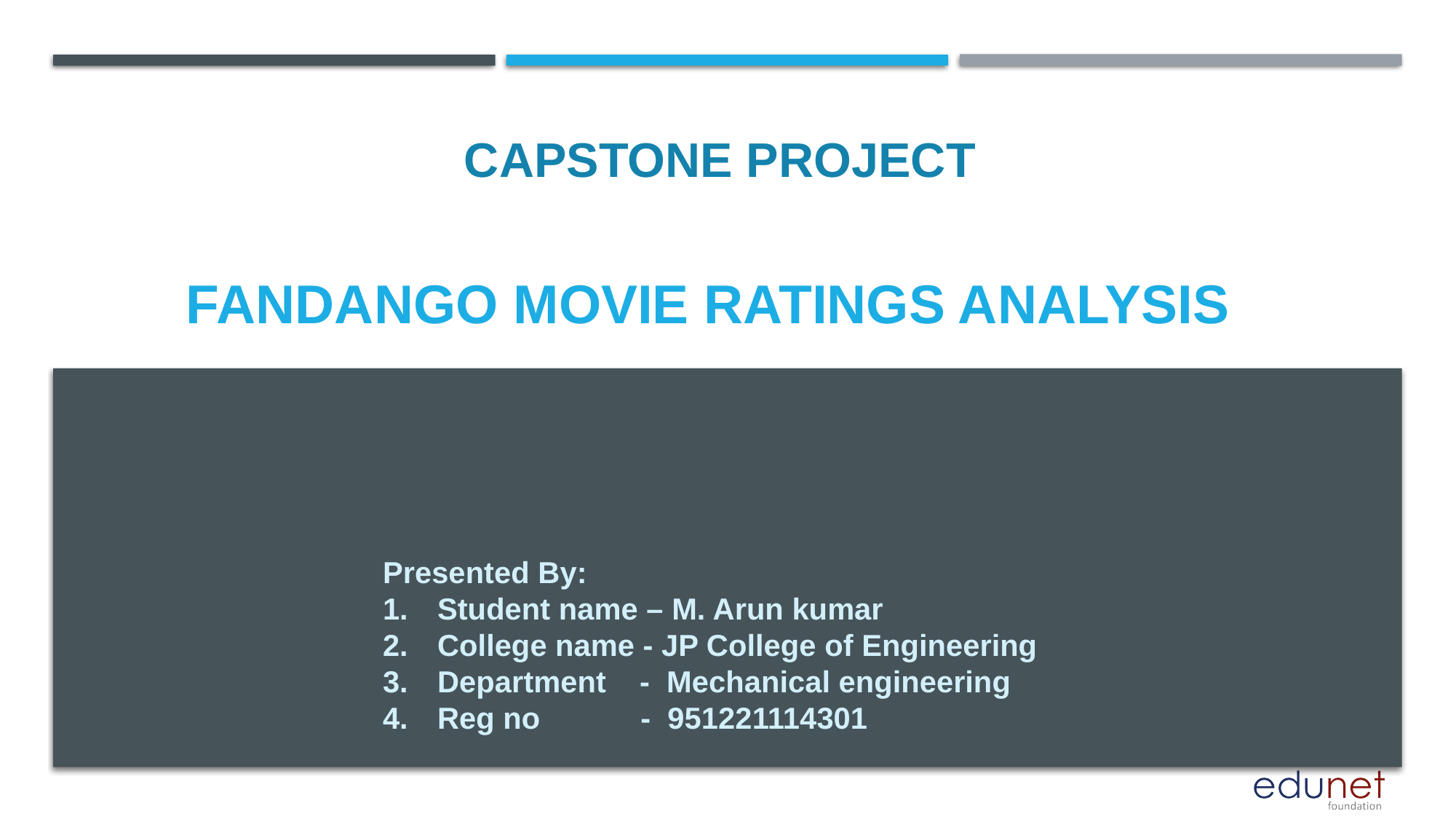

CAPSTONE PROJECT
# Fandango movie ratings analysis
Presented By:
Student name – M. Arun kumar
College name - JP College of Engineering
Department    -  Mechanical engineering
Reg no            -  951221114301